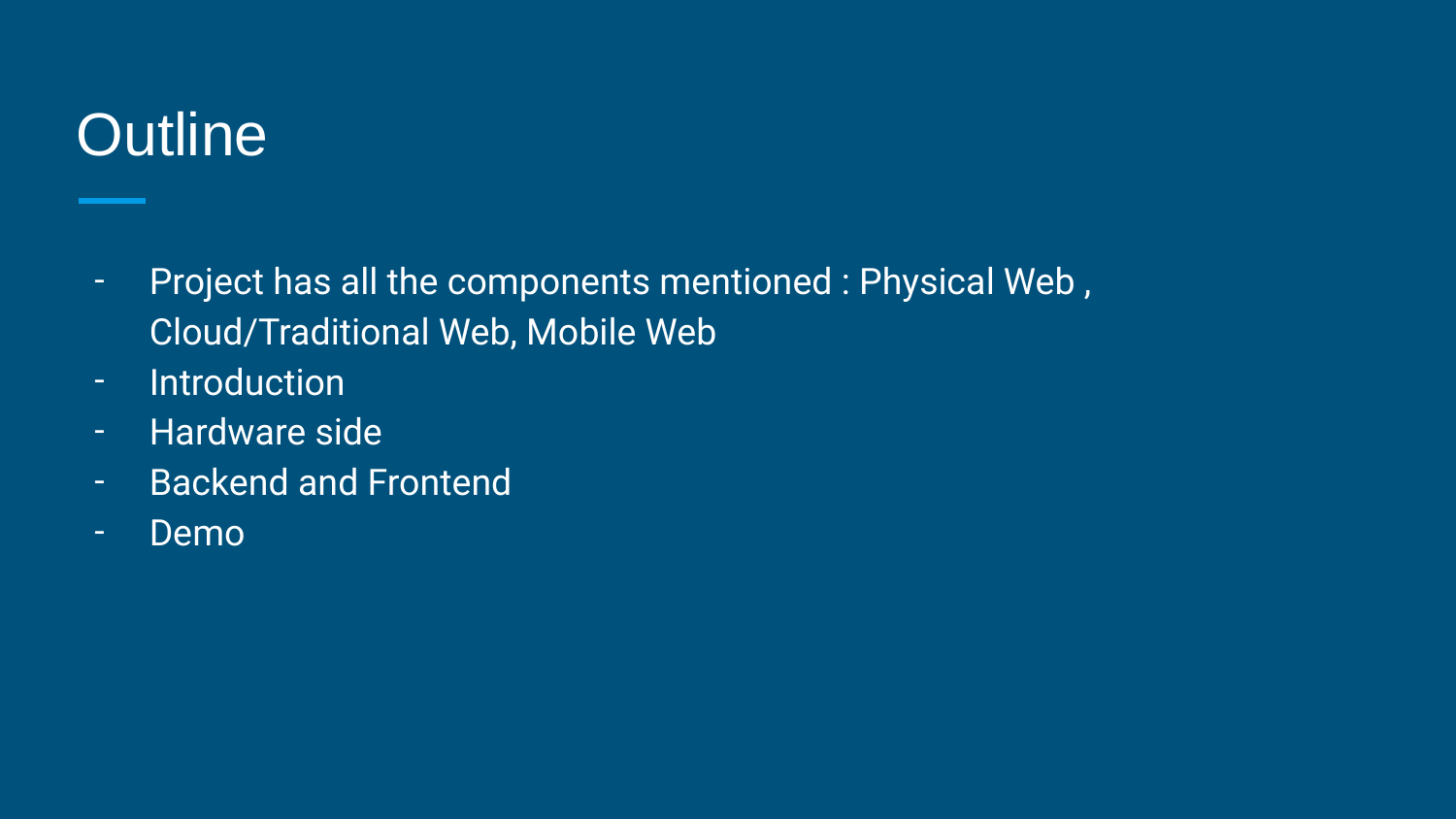

# Outline
Project has all the components mentioned : Physical Web , Cloud/Traditional Web, Mobile Web
Introduction
Hardware side
Backend and Frontend
Demo